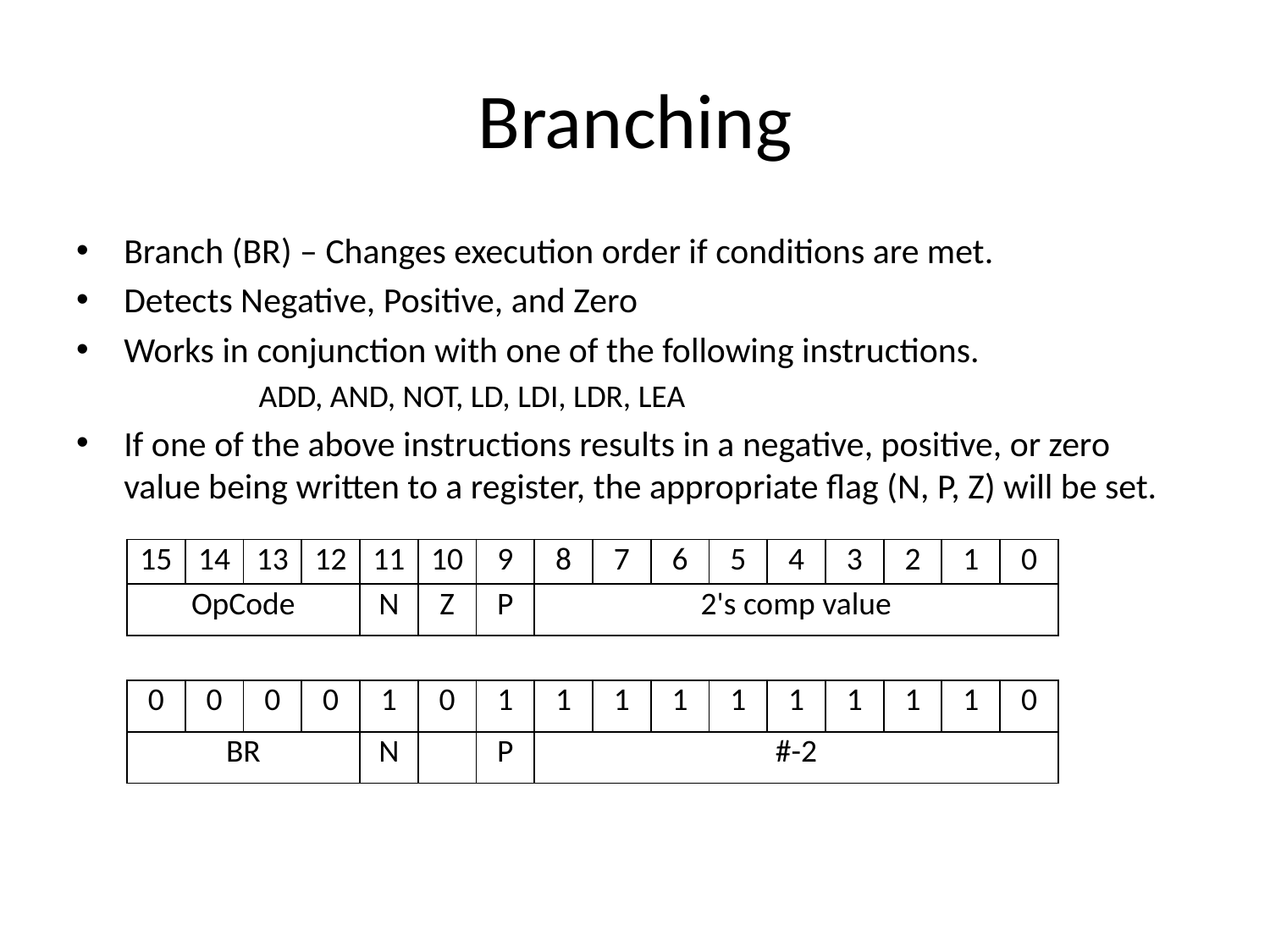

# Branching
Branch (BR) – Changes execution order if conditions are met.
Detects Negative, Positive, and Zero
Works in conjunction with one of the following instructions.
	ADD, AND, NOT, LD, LDI, LDR, LEA
If one of the above instructions results in a negative, positive, or zero value being written to a register, the appropriate flag (N, P, Z) will be set.

| 15 | 14 | 13 | 12 | 11 | 10 | 9 | 8 | 7 | 6 | 5 | 4 | 3 | 2 | 1 | 0 |
| --- | --- | --- | --- | --- | --- | --- | --- | --- | --- | --- | --- | --- | --- | --- | --- |
| OpCode |  |  |  | N | Z | P | 2's comp value |  |  |  |  |  |  |  |  |
|  |  |  |  |  |  |  |  |  |  |  |  |  |  |  |  |
| 0 | 0 | 0 | 0 | 1 | 0 | 1 | 1 | 1 | 1 | 1 | 1 | 1 | 1 | 1 | 0 |
| BR |  |  |  | N |  | P | #-2 |  |  |  |  |  |  |  |  |